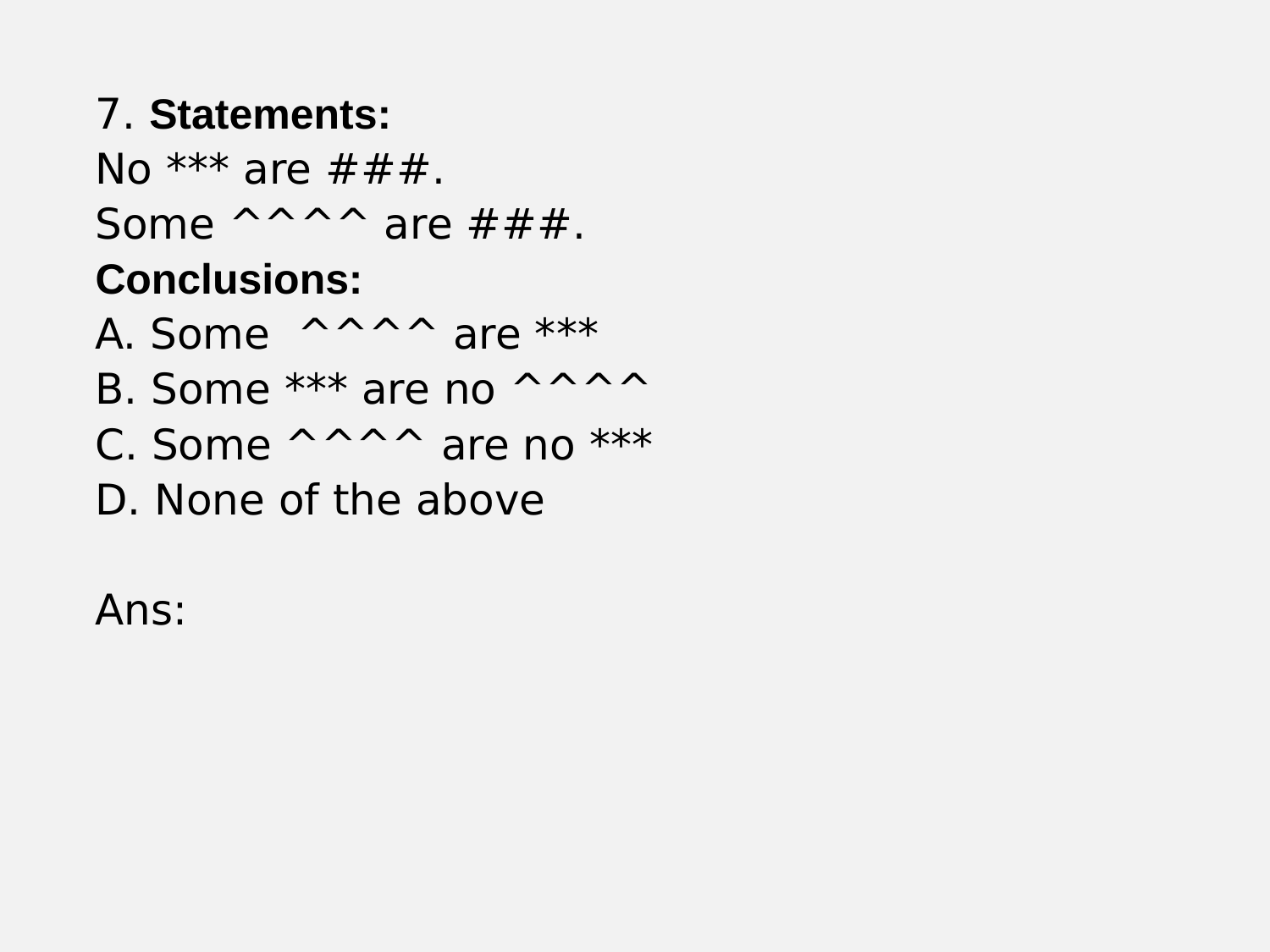

7. Statements:
No *** are ###.
Some ^^^^ are ###.
Conclusions:
A. Some  ^^^^ are ***
B. Some *** are no ^^^^
C. Some ^^^^ are no ***
D. None of the above

Ans: